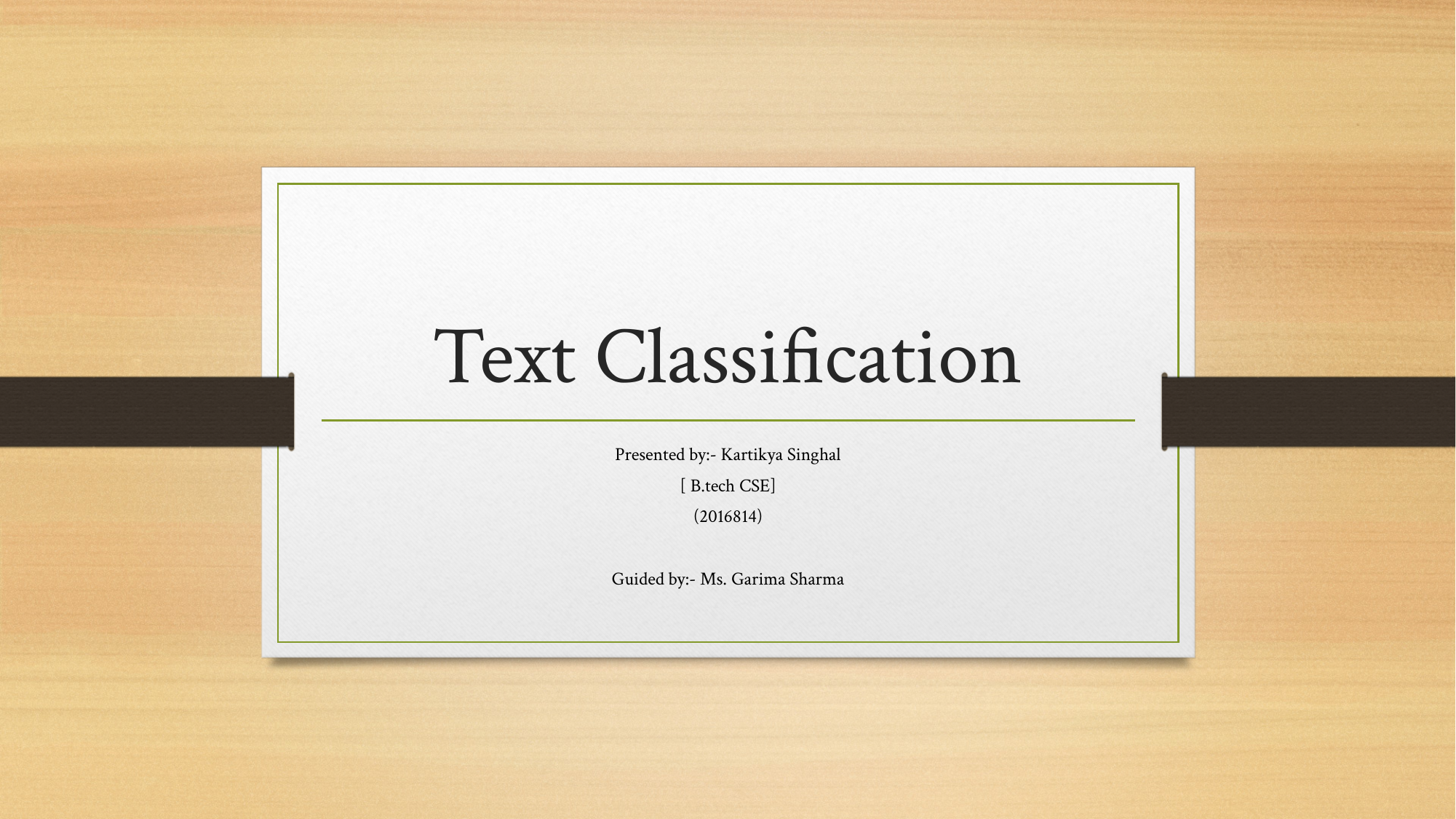

# Text Classification
Presented by:- Kartikya Singhal
[ B.tech CSE]
(2016814)

Guided by:- Ms. Garima Sharma